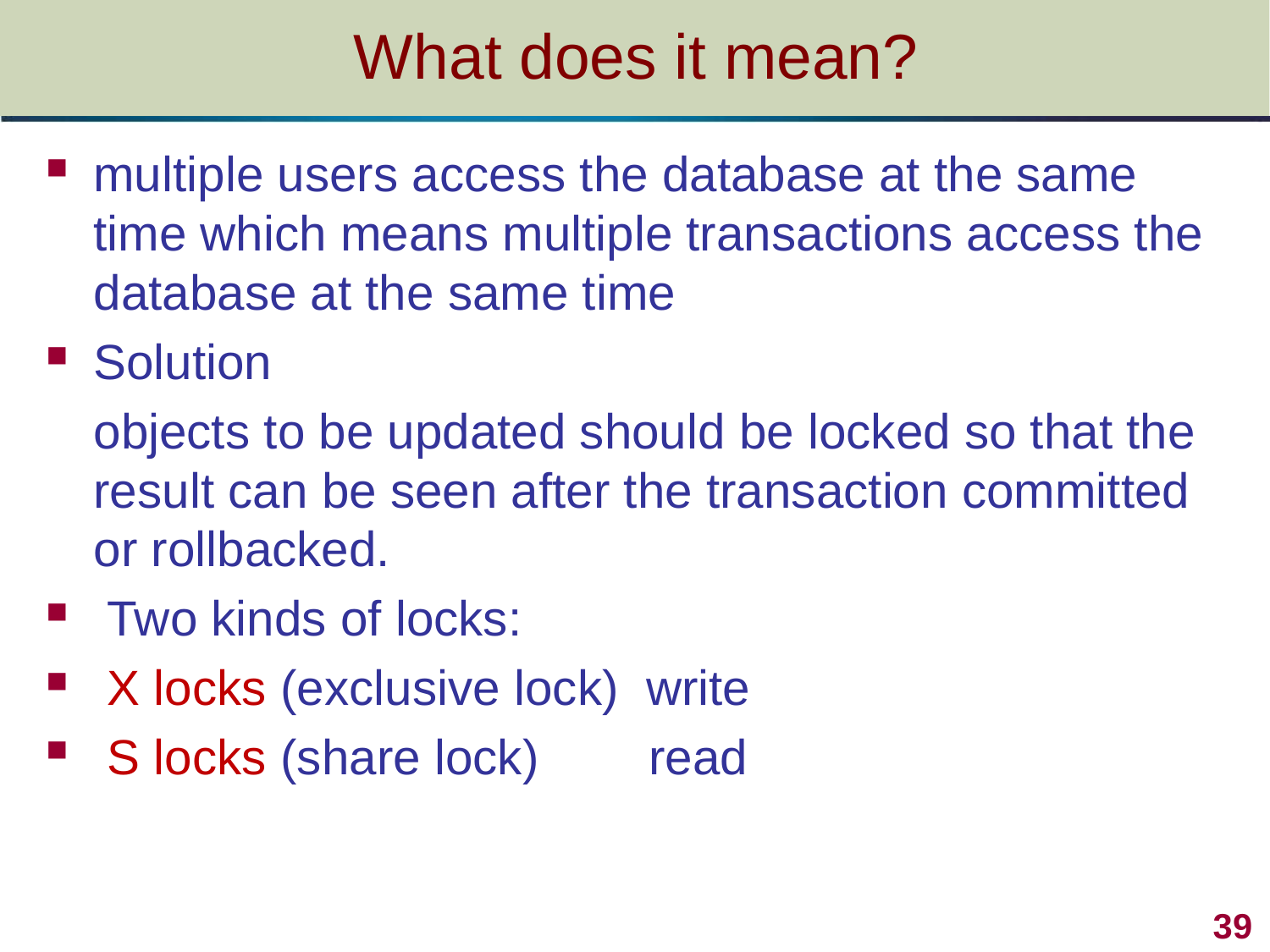

# What does it mean?
multiple users access the database at the same time which means multiple transactions access the database at the same time
Solution
	objects to be updated should be locked so that the result can be seen after the transaction committed or rollbacked.
 Two kinds of locks:
 X locks (exclusive lock)  write
 S locks (share lock)        read

39